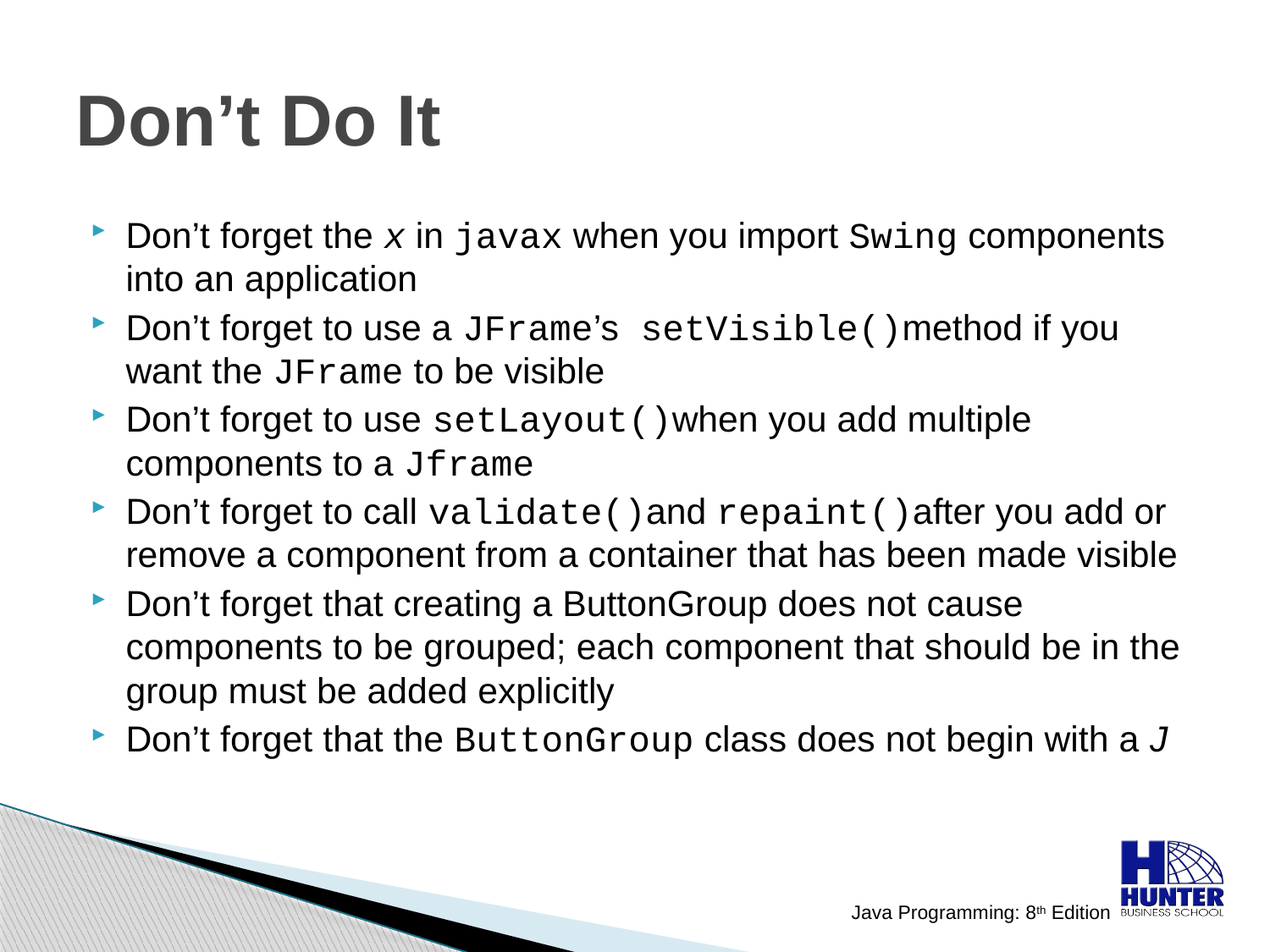

# Don’t Do It
Don’t forget the x in javax when you import Swing components into an application
Don’t forget to use a JFrame’s setVisible()method if you want the JFrame to be visible
Don’t forget to use setLayout()when you add multiple components to a Jframe
Don’t forget to call validate()and repaint()after you add or remove a component from a container that has been made visible
Don’t forget that creating a ButtonGroup does not cause components to be grouped; each component that should be in the group must be added explicitly
Don’t forget that the ButtonGroup class does not begin with a J